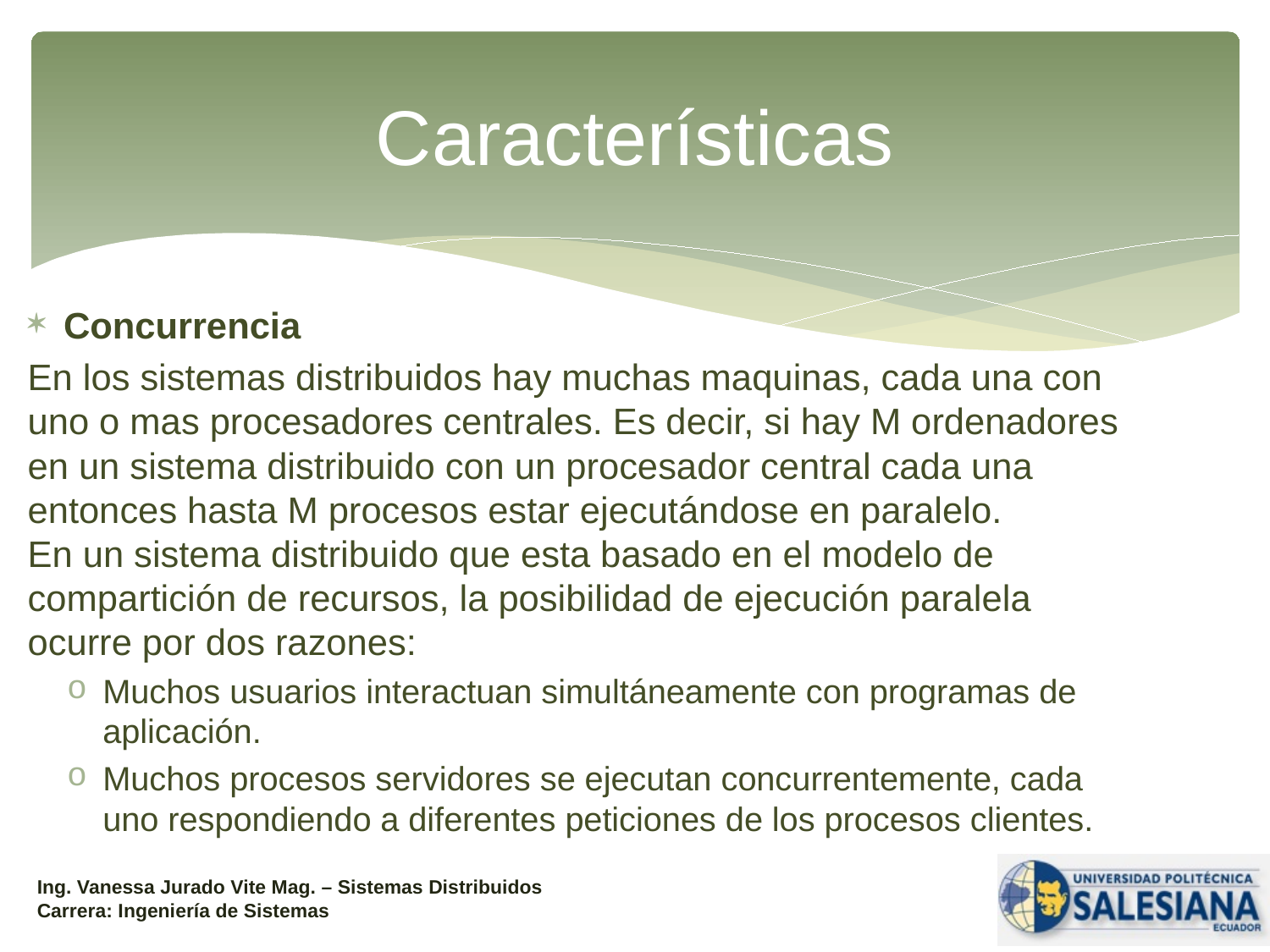

# Características
Concurrencia
En los sistemas distribuidos hay muchas maquinas, cada una con uno o mas procesadores centrales. Es decir, si hay M ordenadores en un sistema distribuido con un procesador central cada una entonces hasta M procesos estar ejecutándose en paralelo.
En un sistema distribuido que esta basado en el modelo de compartición de recursos, la posibilidad de ejecución paralela ocurre por dos razones:
Muchos usuarios interactuan simultáneamente con programas de aplicación.
Muchos procesos servidores se ejecutan concurrentemente, cada uno respondiendo a diferentes peticiones de los procesos clientes.